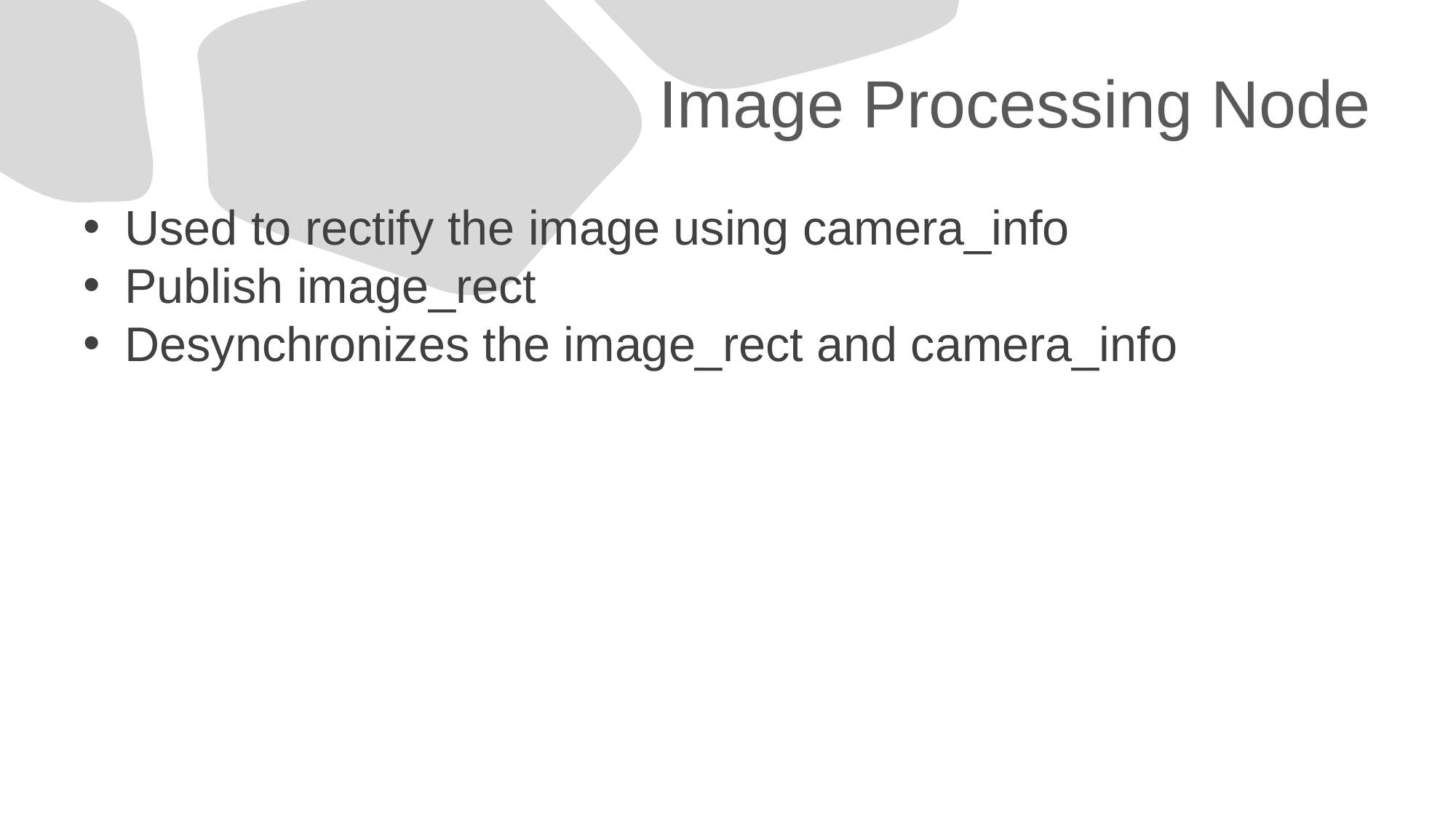

# Image Processing Node
Used to rectify the image using camera_info
Publish image_rect
Desynchronizes the image_rect and camera_info